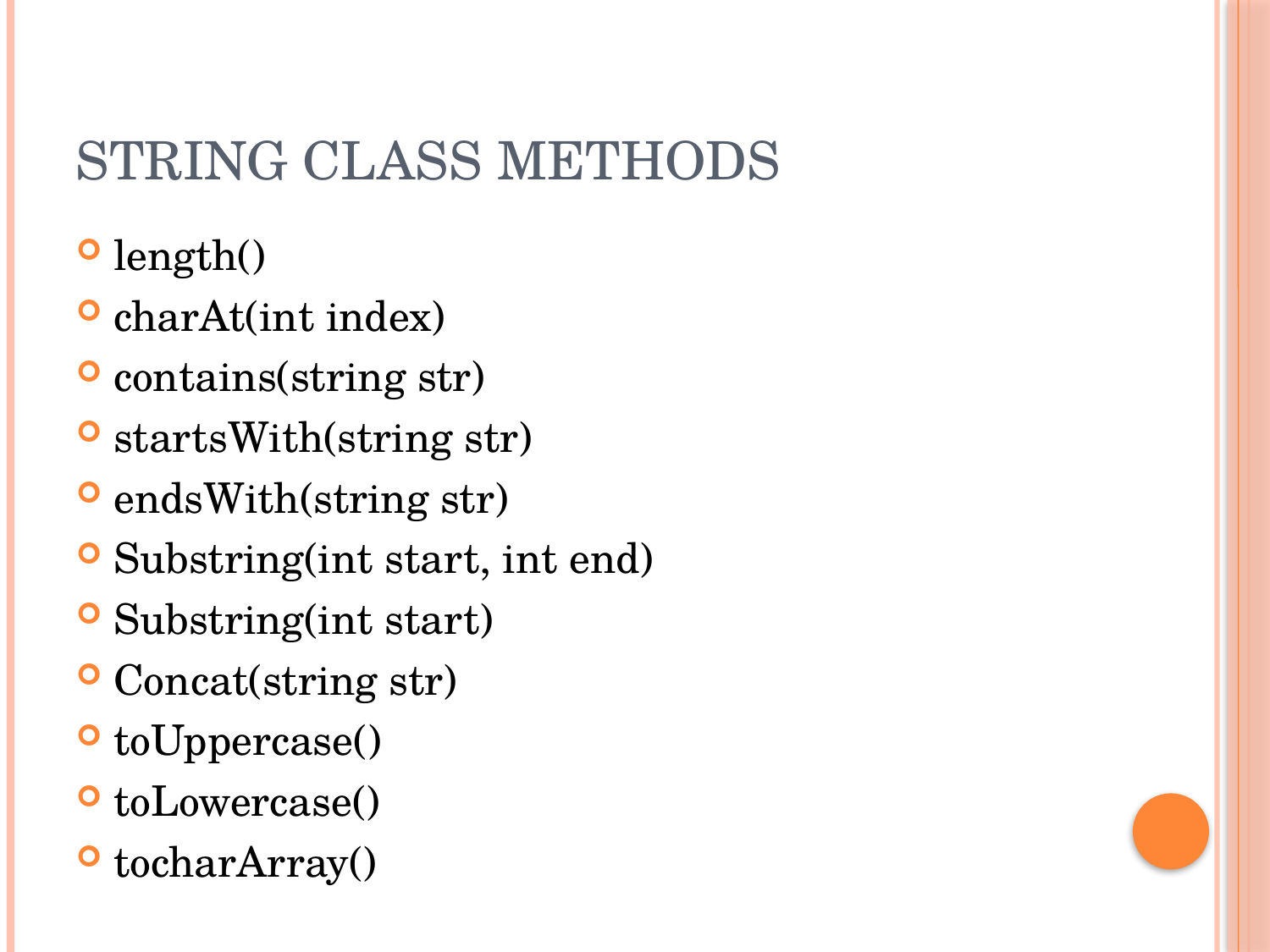

# String class methods
length()
charAt(int index)
contains(string str)
startsWith(string str)
endsWith(string str)
Substring(int start, int end)
Substring(int start)
Concat(string str)
toUppercase()
toLowercase()
tocharArray()